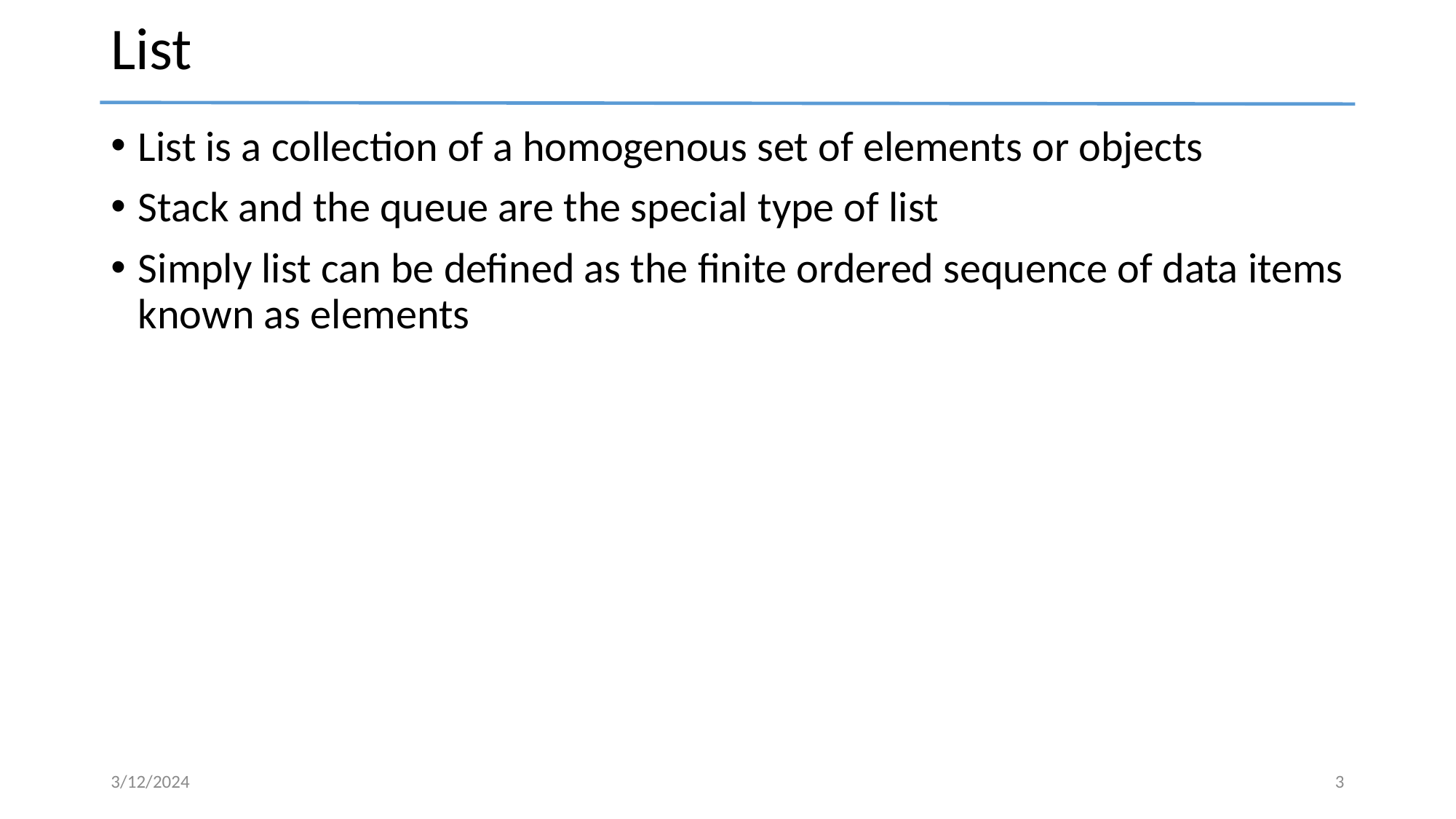

# List
List is a collection of a homogenous set of elements or objects
Stack and the queue are the special type of list
Simply list can be defined as the finite ordered sequence of data items known as elements
3/12/2024
3